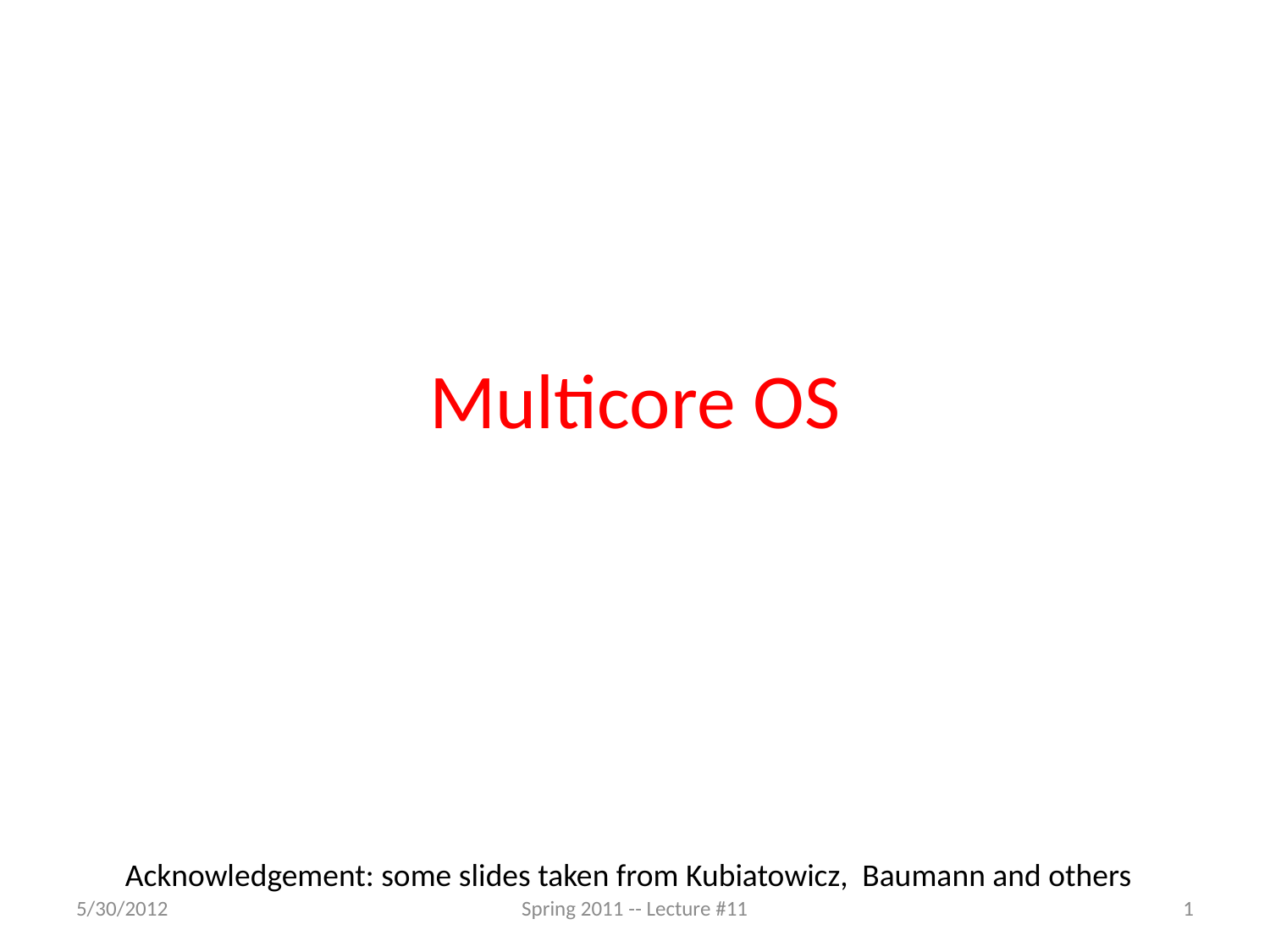

# Multicore OS

Acknowledgement: some slides taken from Kubiatowicz,  Baumann and others
5/30/2012
Spring 2011 -- Lecture #11
1